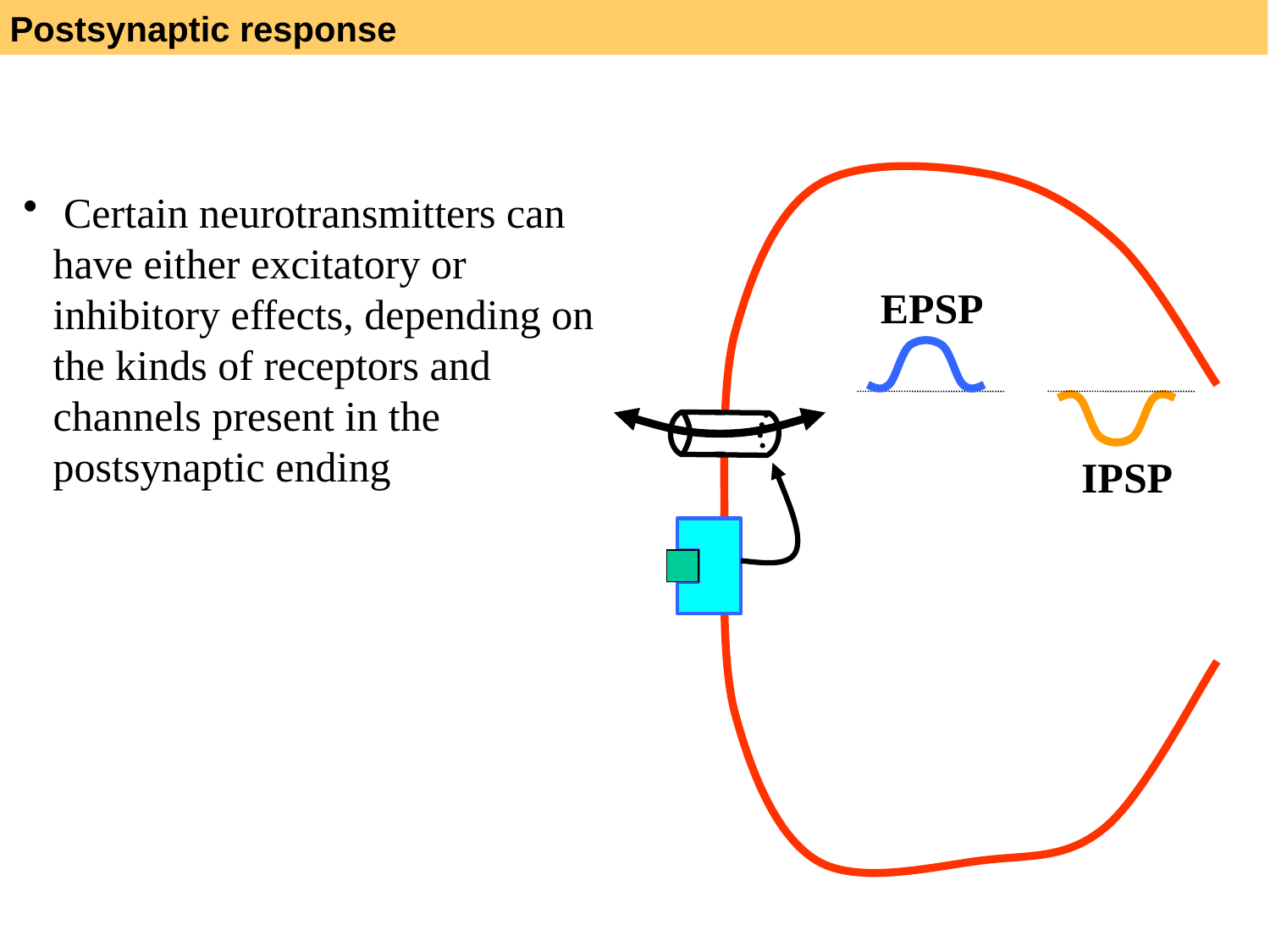

Postsynaptic response

 Certain neurotransmitters can have either excitatory or inhibitory effects, depending on the kinds of receptors and channels present in the postsynaptic ending
EPSP

IPSP